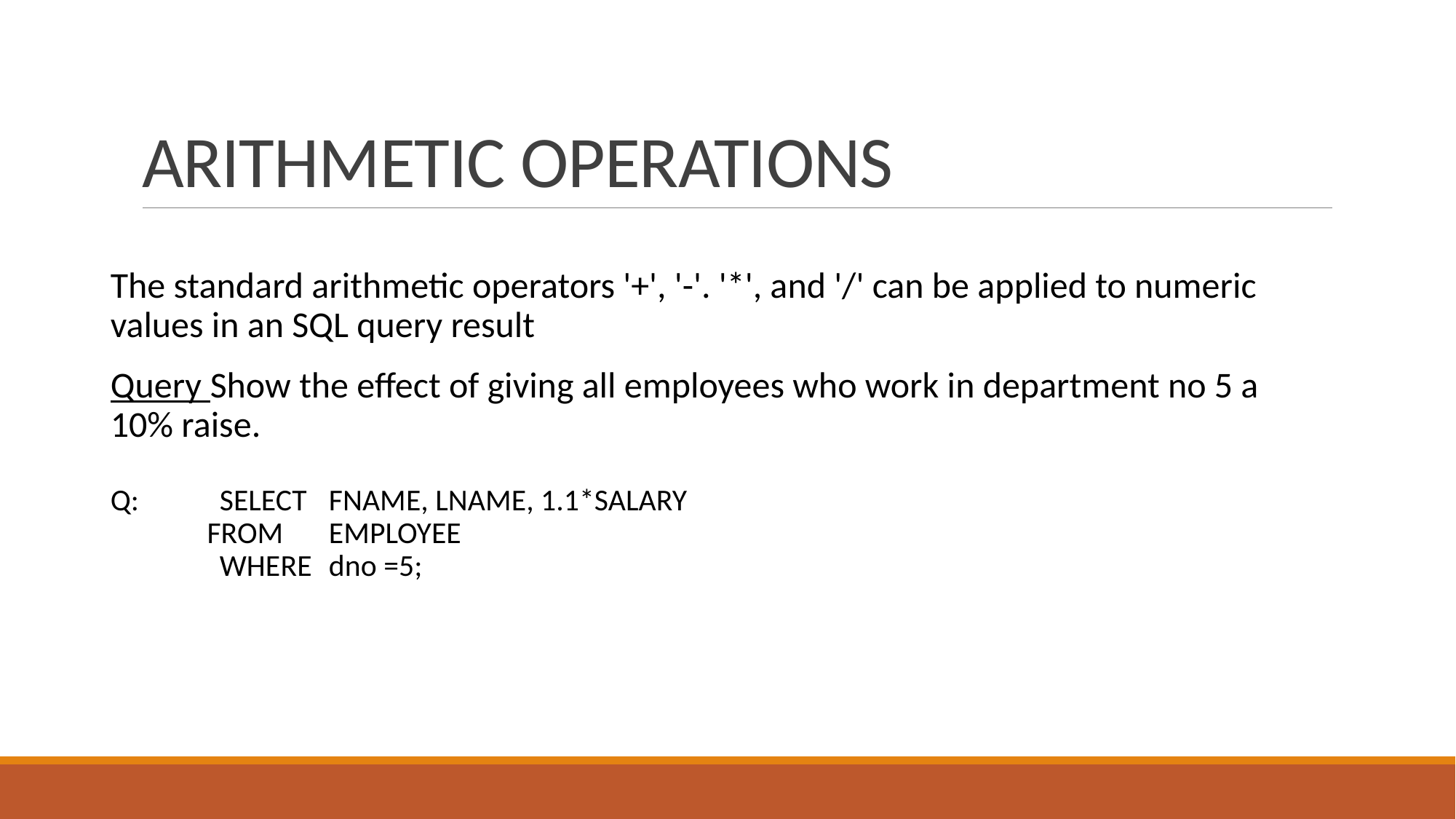

# ARITHMETIC OPERATIONS

The standard arithmetic operators '+', '-'. '*', and '/' can be applied to numeric values in an SQL query result
Query Show the effect of giving all employees who work in department no 5 a 10% raise.
Q:	SELECT 	FNAME, LNAME, 1.1*SALARY
              FROM	EMPLOYEE
	WHERE	dno =5;